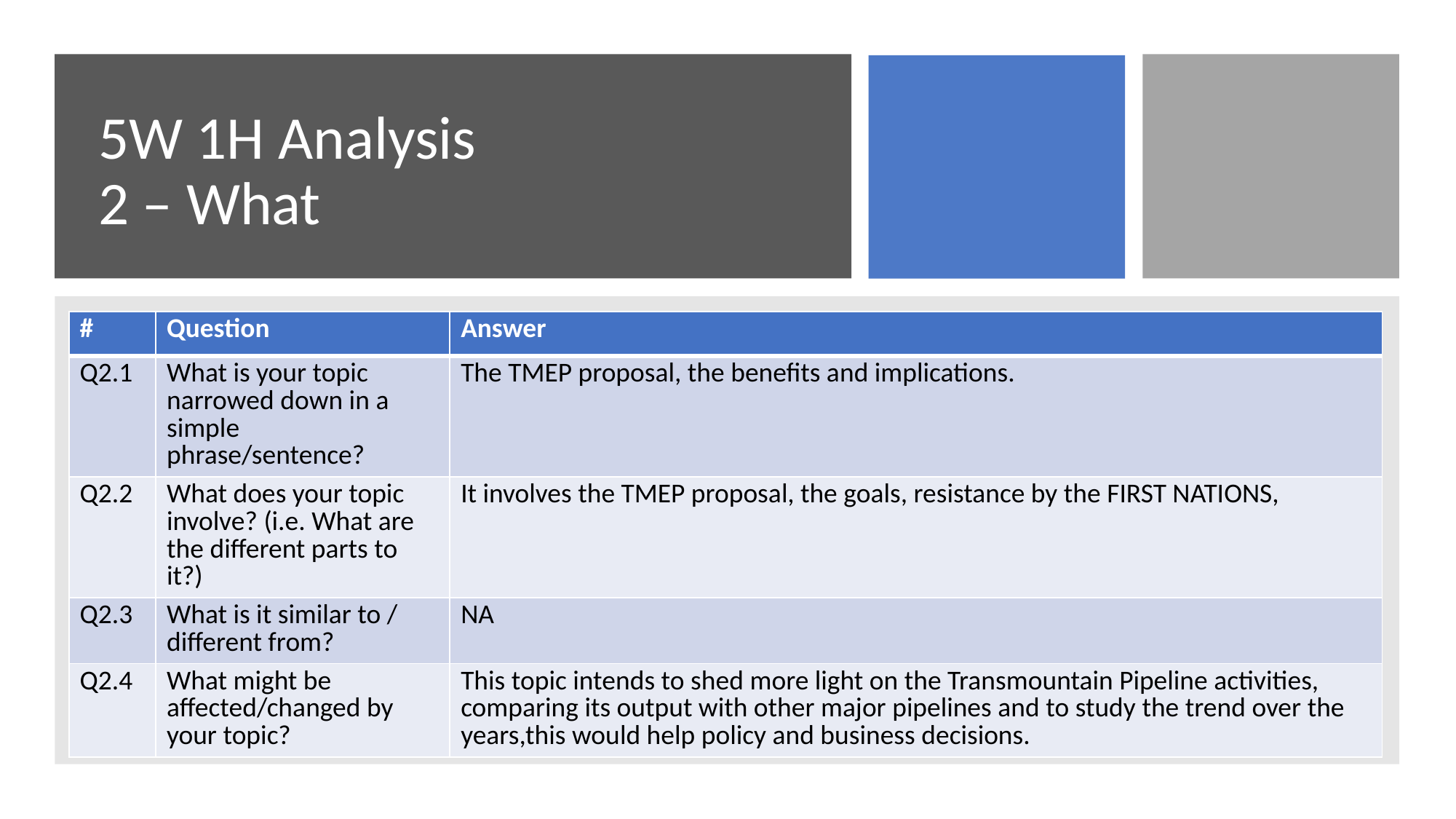

# 5W 1H Analysis 2 – What

| # | Question | Answer |
| --- | --- | --- |
| Q2.1 | What is your topic narrowed down in a simple phrase/sentence? | The TMEP proposal, the benefits and implications. |
| Q2.2 | What does your topic involve? (i.e. What are the different parts to it?) | It involves the TMEP proposal, the goals, resistance by the FIRST NATIONS, |
| Q2.3 | What is it similar to / different from? | NA |
| Q2.4 | What might be affected/changed by your topic? | This topic intends to shed more light on the Transmountain Pipeline activities, comparing its output with other major pipelines and to study the trend over the years,this would help policy and business decisions. |